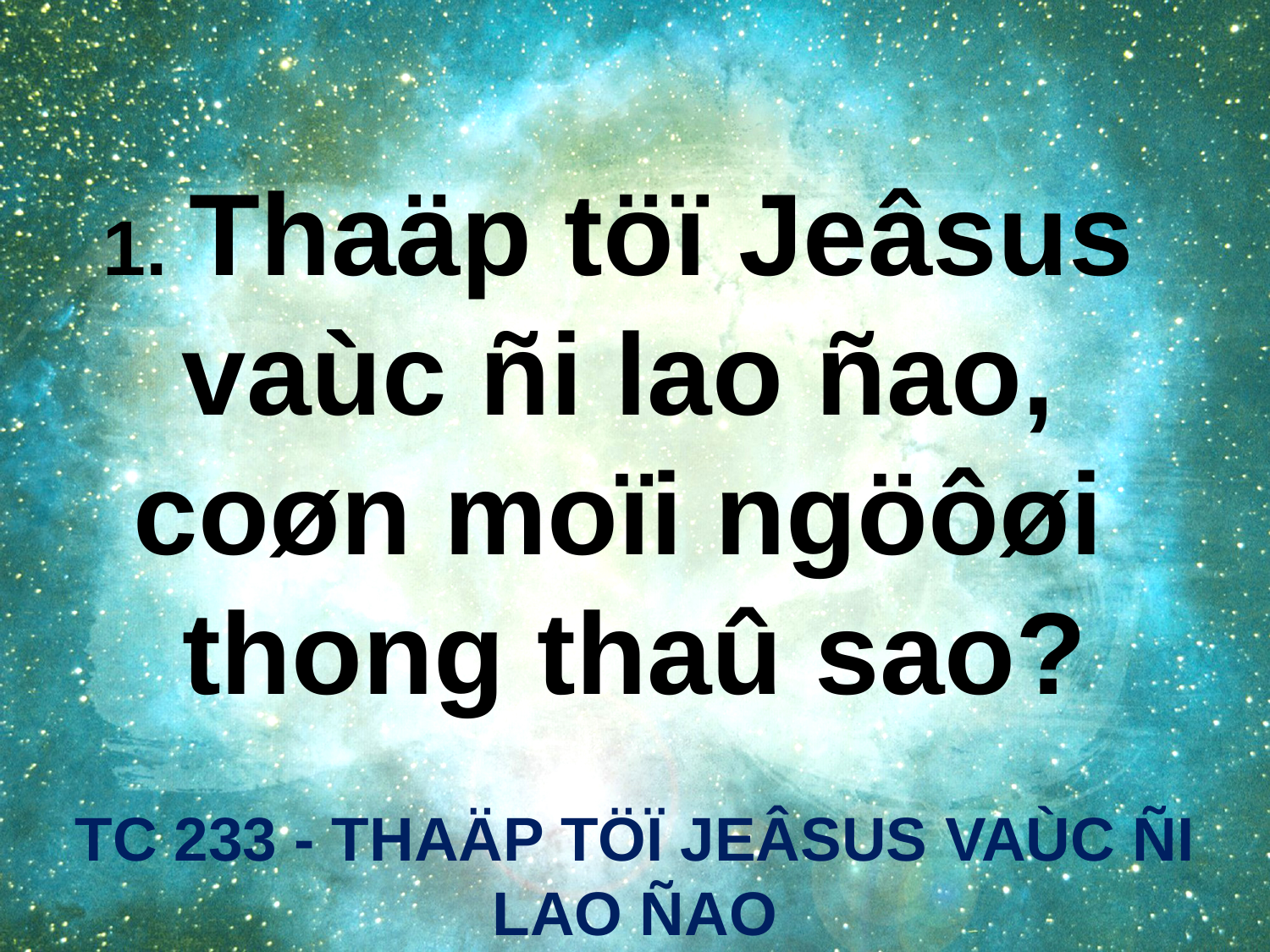

1. Thaäp töï Jeâsus
vaùc ñi lao ñao,
coøn moïi ngöôøi
thong thaû sao?
TC 233 - THAÄP TÖÏ JEÂSUS VAÙC ÑI LAO ÑAO